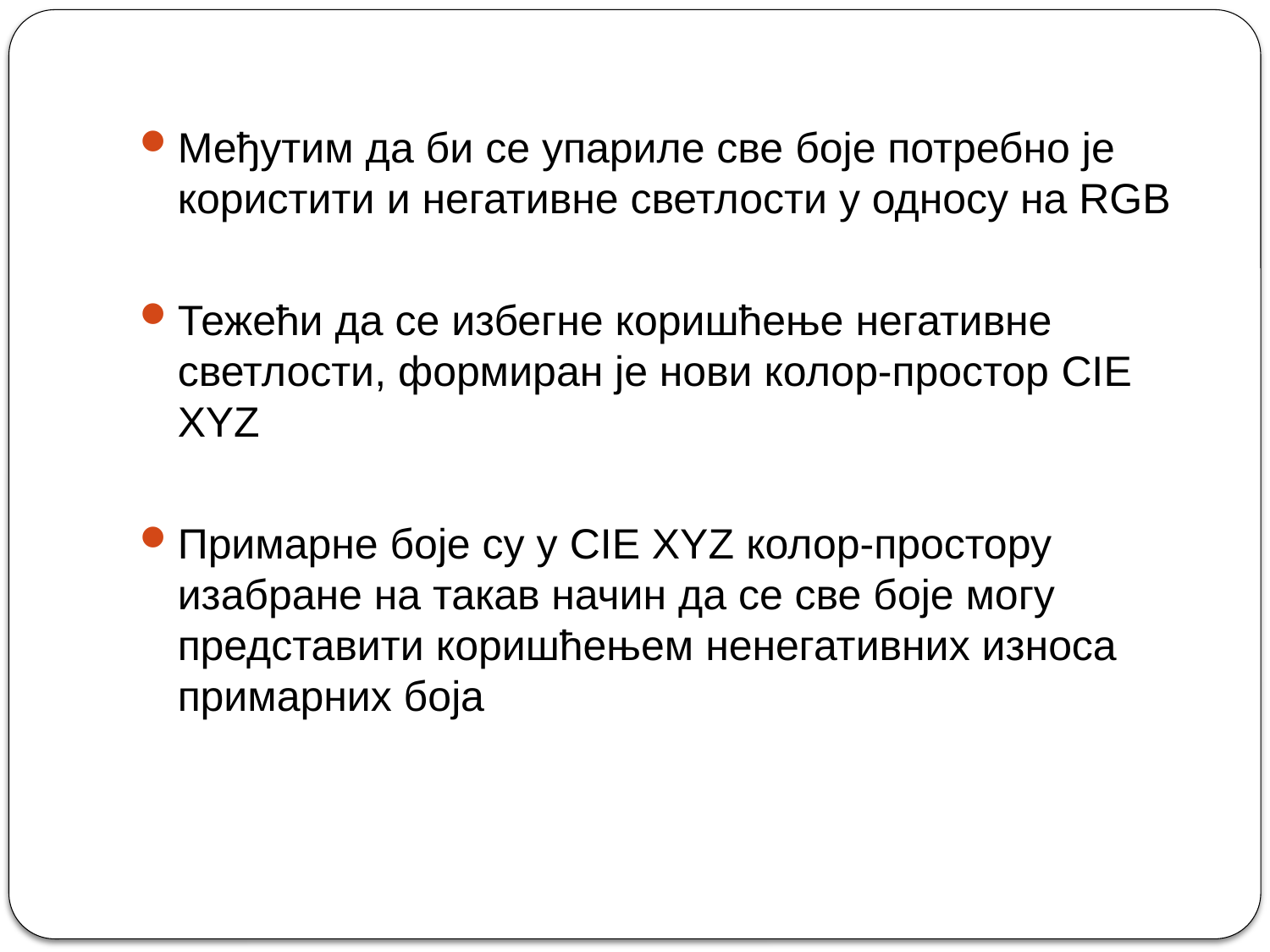

Међутим да би се упариле све боје потребно је користити и негативне светлости у односу на RGB

Тежећи да се избегне коришћење негативне светлости, формиран је нови колор-простор CIE XYZ

Примарне боје су у CIE XYZ колор-простору изабране на такав начин да се све боје могу представити коришћењем ненегативних износа примарних боја